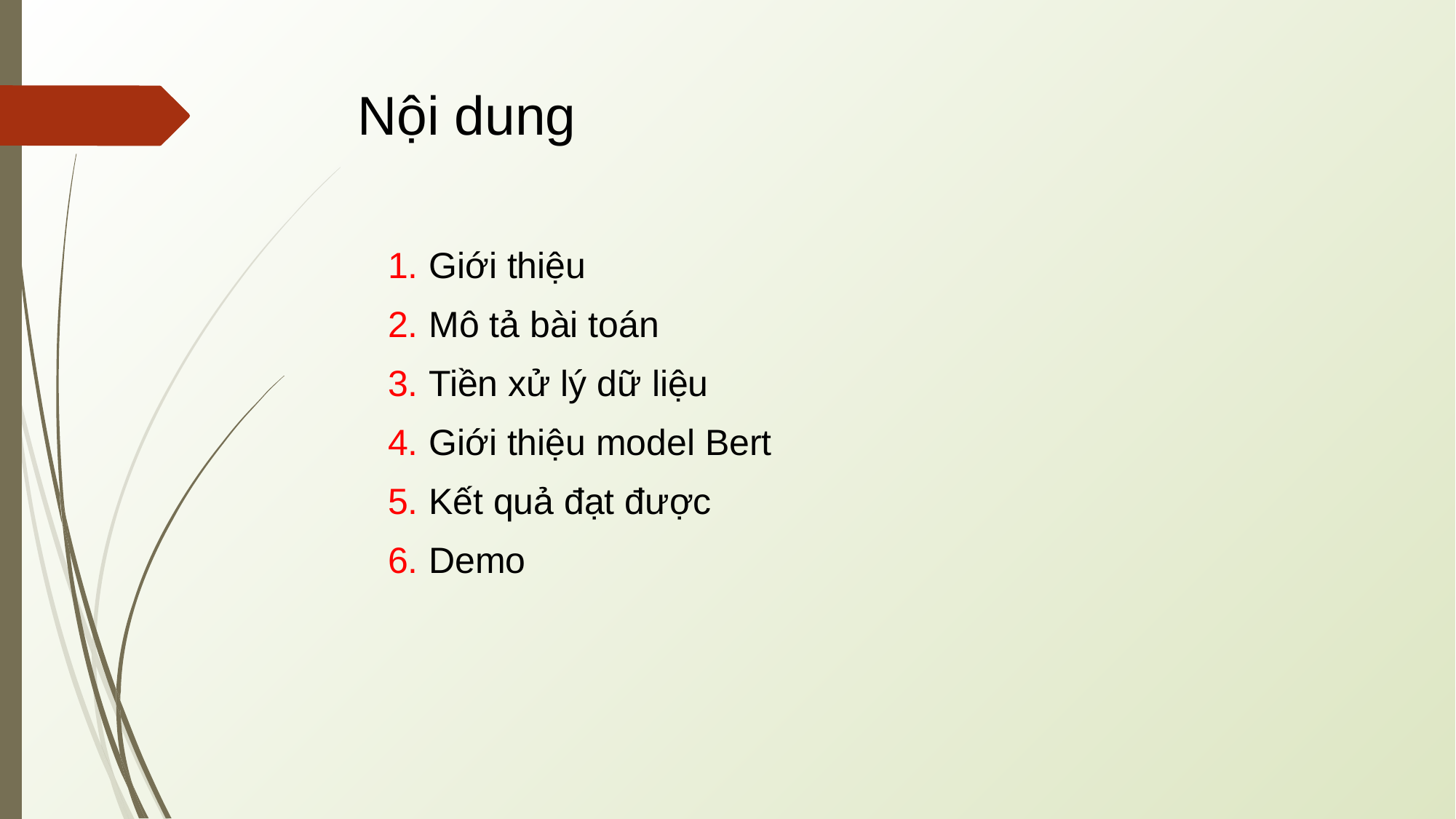

# Nội dung
Giới thiệu
Mô tả bài toán
Tiền xử lý dữ liệu
Giới thiệu model Bert
Kết quả đạt được
Demo